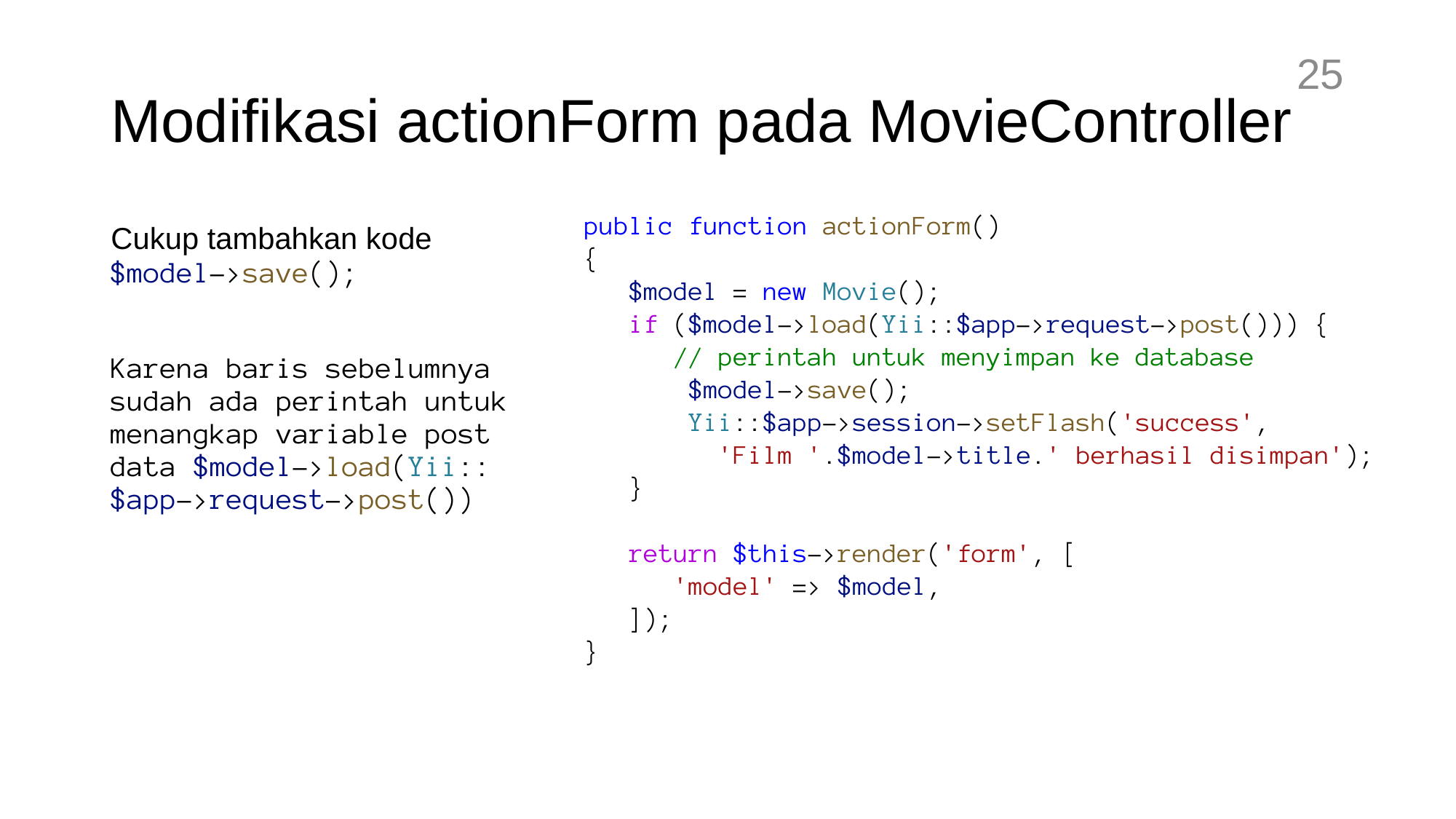

# Modifikasi actionForm pada MovieController
25
public function actionForm()
{
   $model = new Movie();
   if ($model->load(Yii::$app->request->post())) {
      // perintah untuk menyimpan ke database
       $model->save();
       Yii::$app->session->setFlash('success',
         'Film '.$model->title.' berhasil disimpan');
   }
   return $this->render('form', [
      'model' => $model,
   ]);
}
Cukup tambahkan kode $model->save();

Karena baris sebelumnya sudah ada perintah untuk menangkap variable post data $model->load(Yii::$app->request->post())